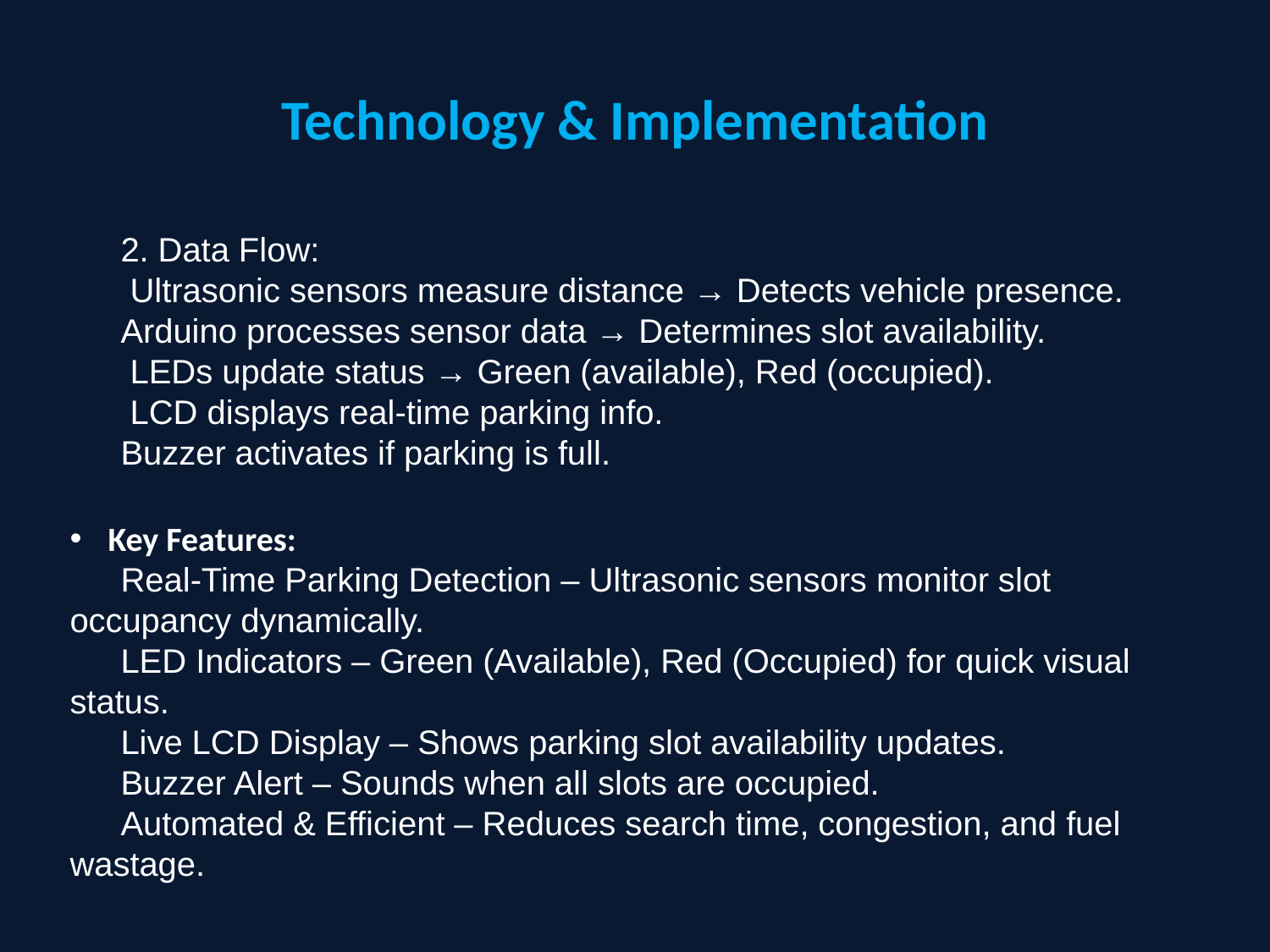

# Technology & Implementation
2. Data Flow:
 Ultrasonic sensors measure distance → Detects vehicle presence.
Arduino processes sensor data → Determines slot availability.
 LEDs update status → Green (available), Red (occupied).
 LCD displays real-time parking info.
Buzzer activates if parking is full.

Key Features:
Real-Time Parking Detection – Ultrasonic sensors monitor slot occupancy dynamically.
LED Indicators – Green (Available), Red (Occupied) for quick visual status.
Live LCD Display – Shows parking slot availability updates.
Buzzer Alert – Sounds when all slots are occupied.
Automated & Efficient – Reduces search time, congestion, and fuel wastage.